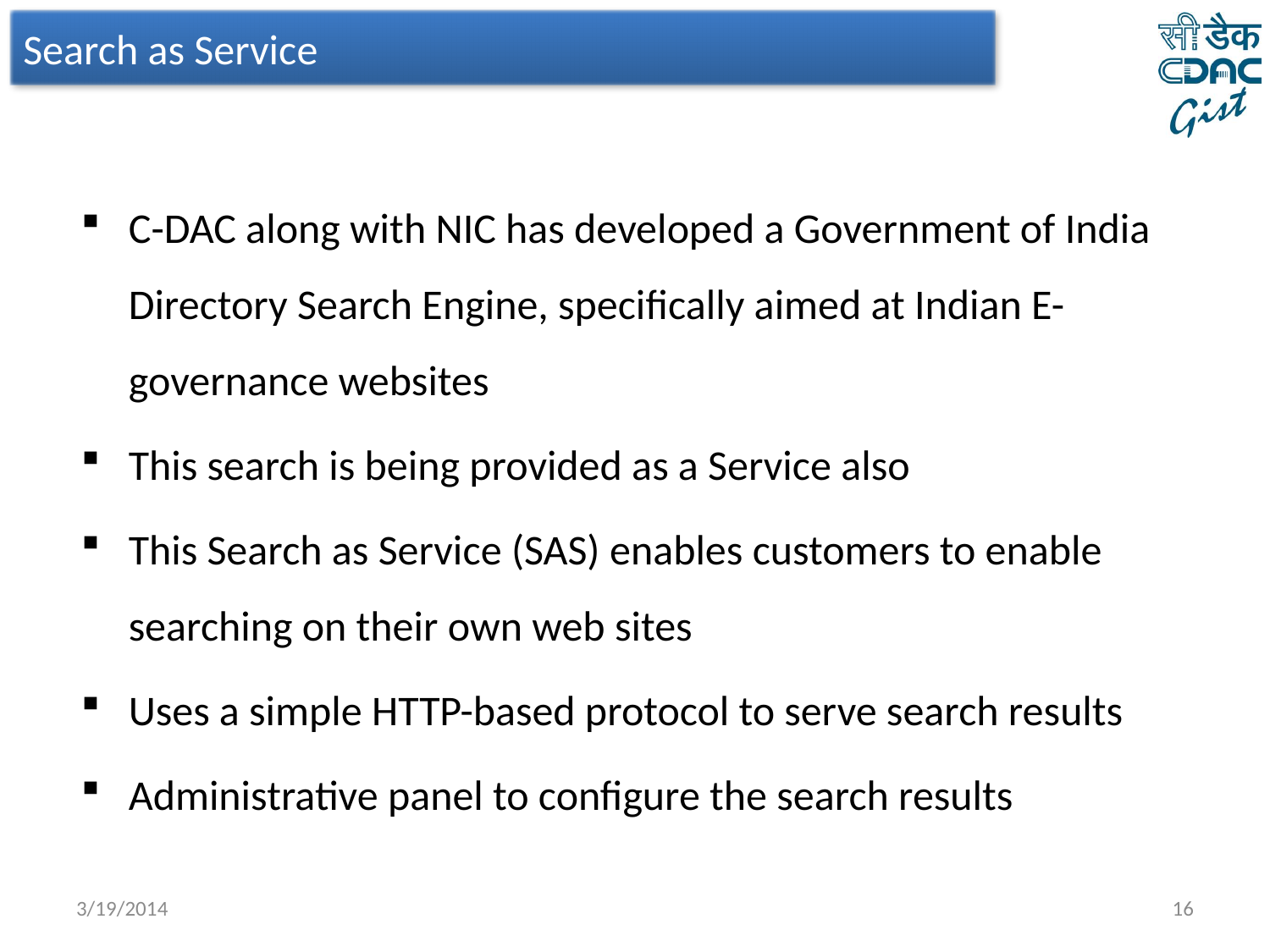

Search as Service
C-DAC along with NIC has developed a Government of India Directory Search Engine, specifically aimed at Indian E-governance websites
This search is being provided as a Service also
This Search as Service (SAS) enables customers to enable searching on their own web sites
Uses a simple HTTP-based protocol to serve search results
Administrative panel to configure the search results

3/19/2014
16